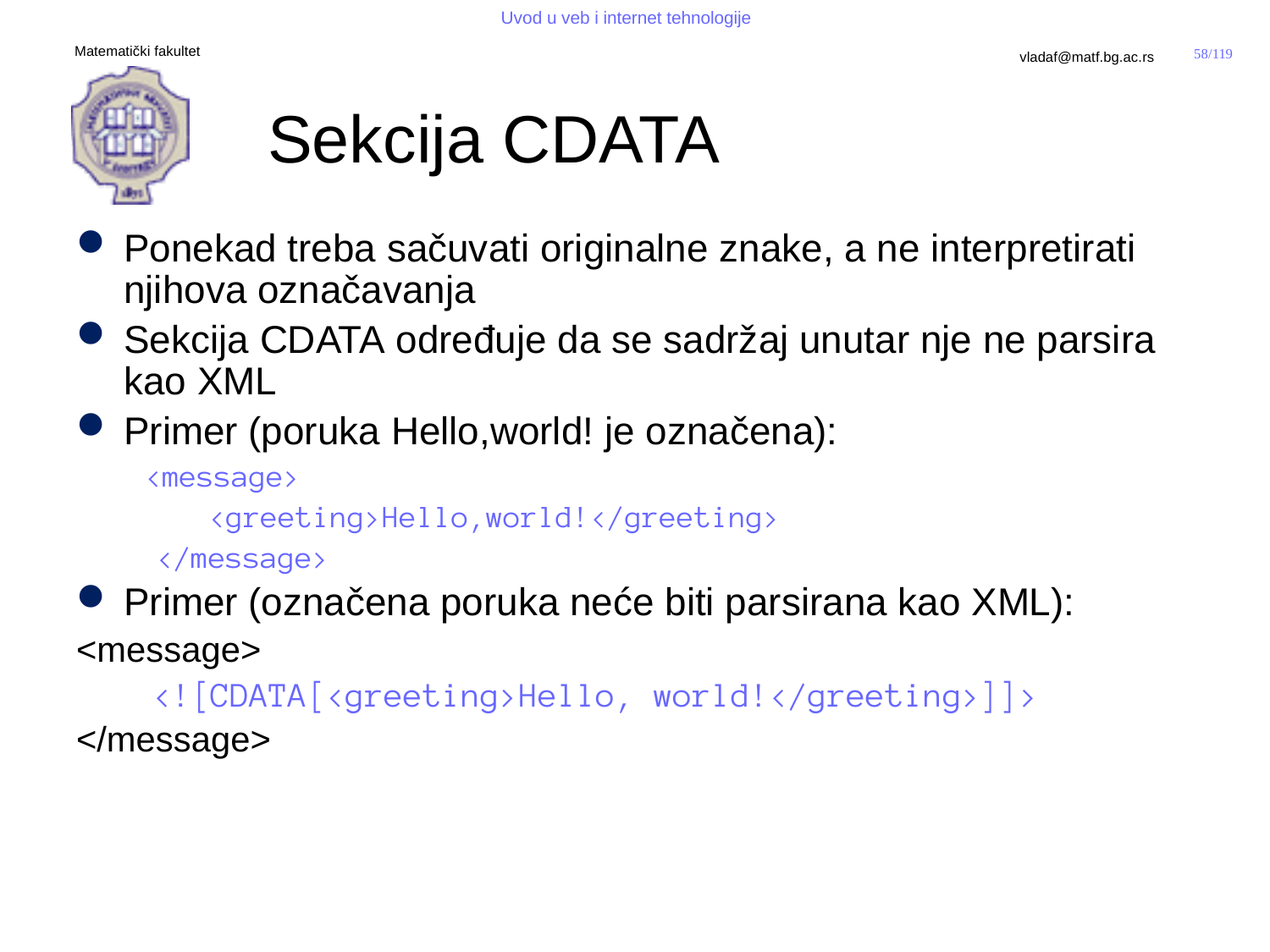

# Sekcija CDATA
Ponekad treba sačuvati originalne znake, a ne interpretirati njihova označavanja
Sekcija CDATA određuje da se sadržaj unutar nje ne parsira kao XML
Primer (poruka Hello,world! je označena):
    <message>
    <greeting>Hello,world!</greeting>
 </message>
Primer (označena poruka neće biti parsirana kao XML):
<message>
    <![CDATA[<greeting>Hello, world!</greeting>]]>
</message>